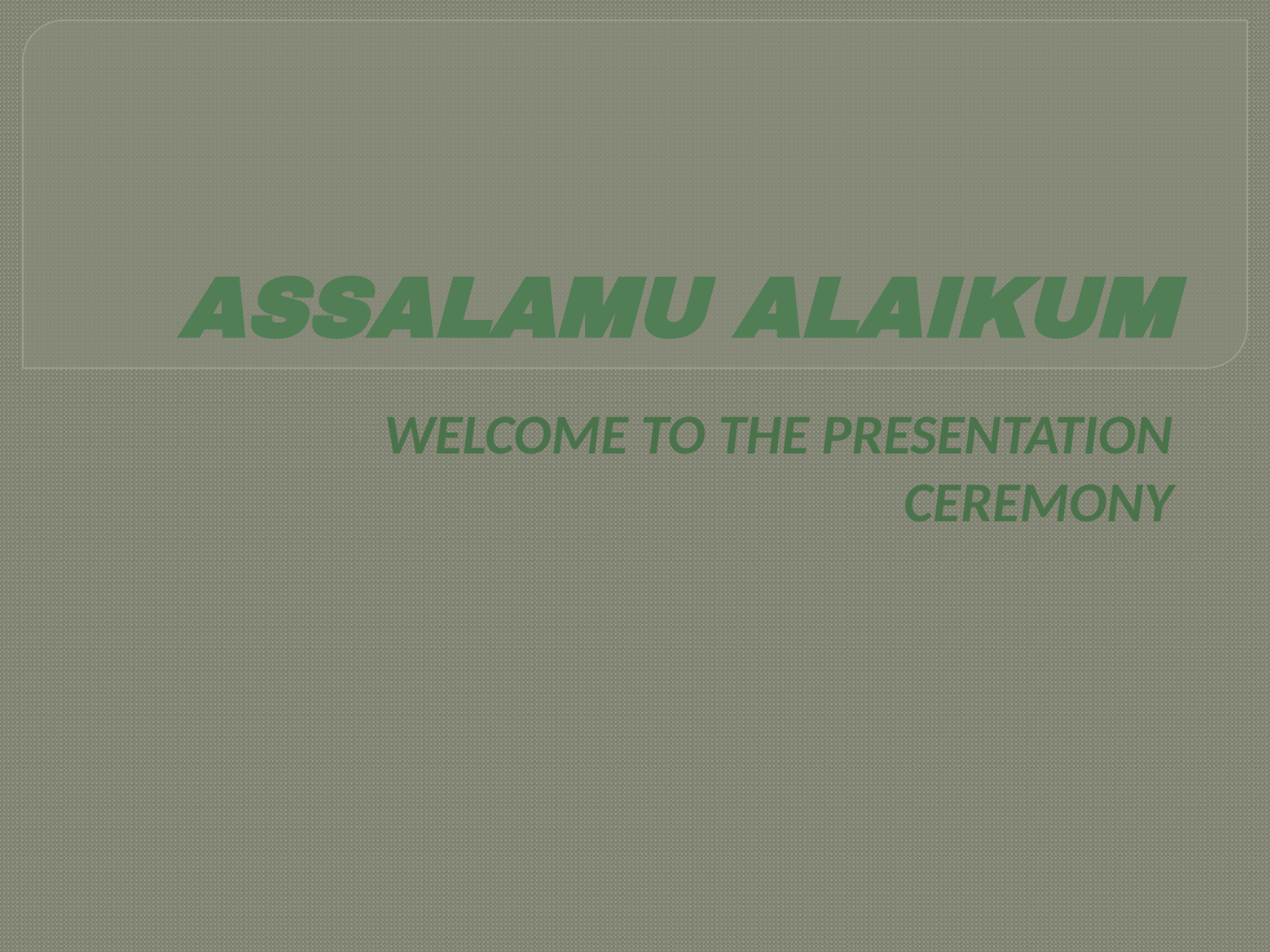

# ASSALAMU ALAIKUM
WELCOME TO THE PRESENTATION CEREMONY